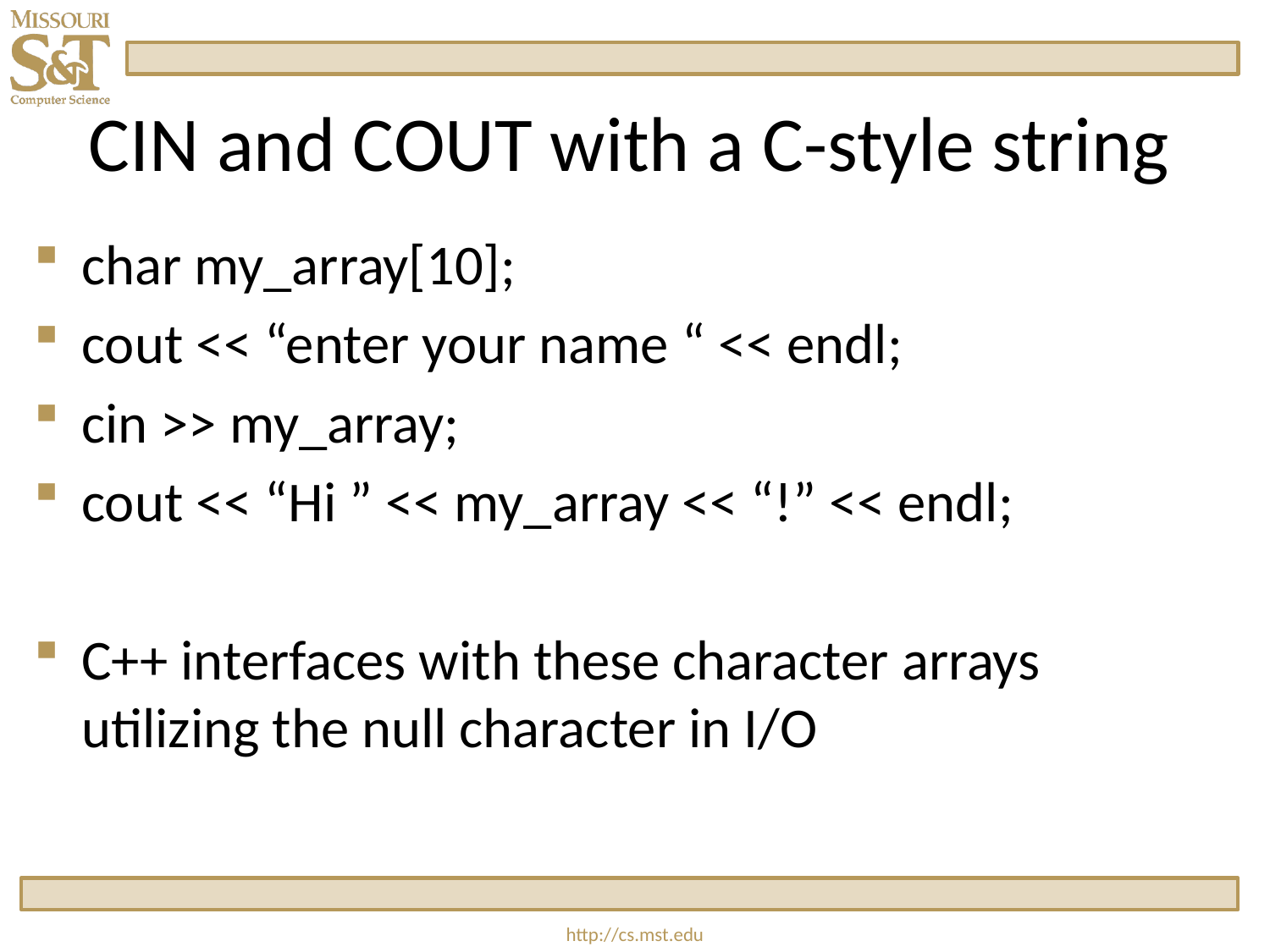

# CIN and COUT with a C-style string
char my_array[10];
cout << “enter your name “ << endl;
cin >> my_array;
cout << “Hi ” << my_array << “!” << endl;

C++ interfaces with these character arrays utilizing the null character in I/O